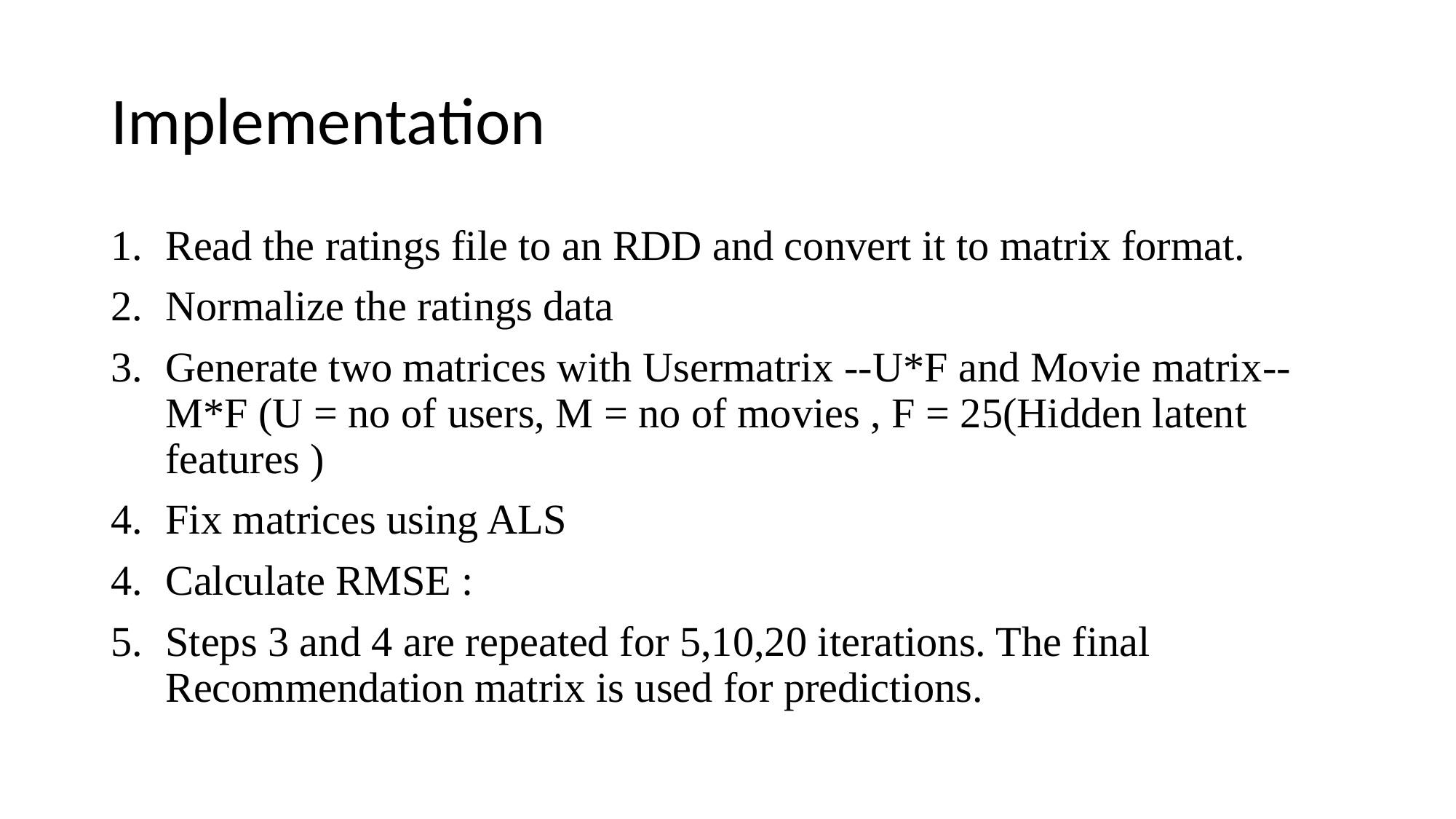

# Implementation
Read the ratings file to an RDD and convert it to matrix format.
Normalize the ratings data
Generate two matrices with Usermatrix --U*F and Movie matrix--M*F (U = no of users, M = no of movies , F = 25(Hidden latent features )
Fix matrices using ALS
Calculate RMSE :
Steps 3 and 4 are repeated for 5,10,20 iterations. The final Recommendation matrix is used for predictions.